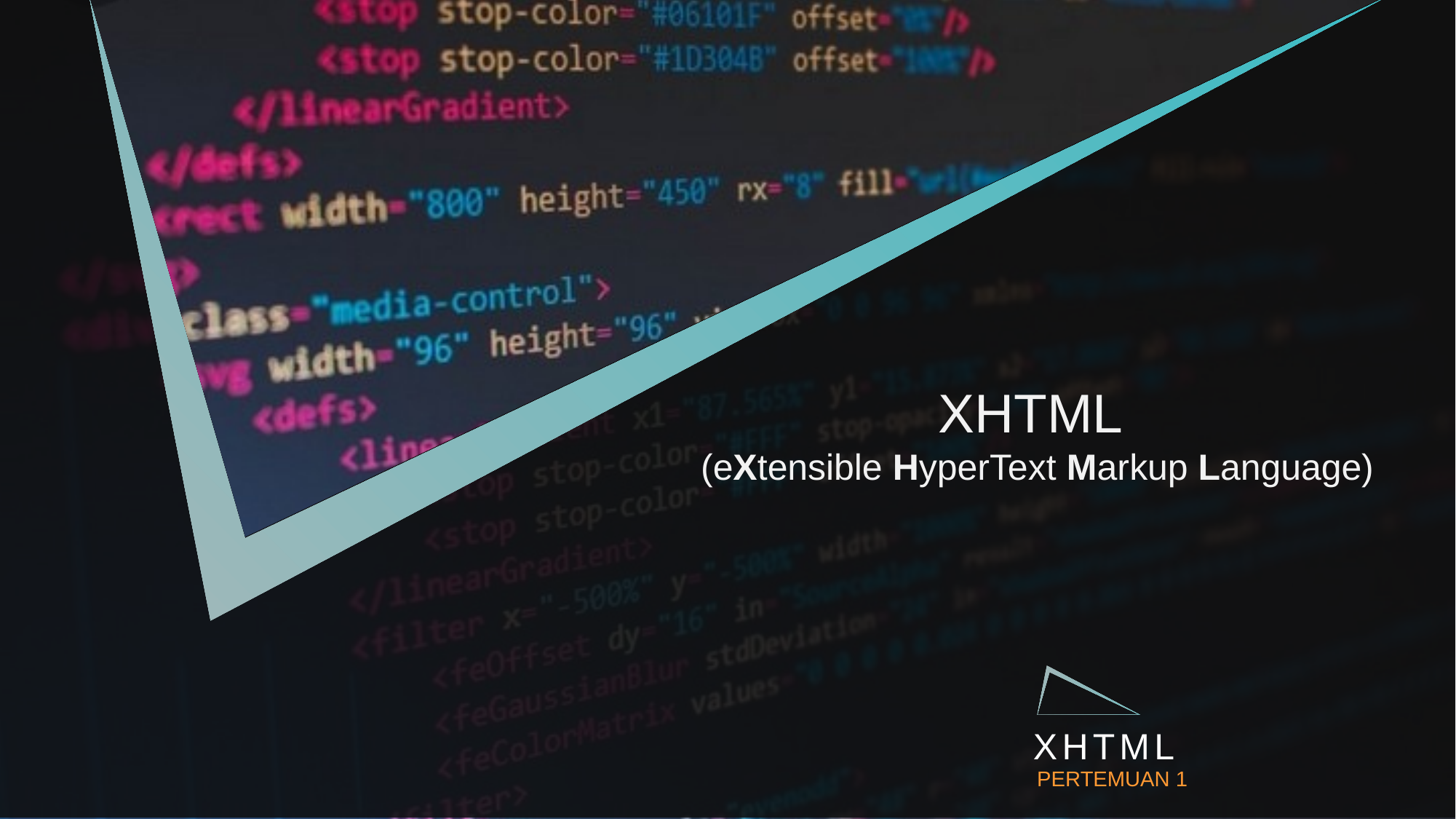

XHTML
(eXtensible HyperText Markup Language)

XHTML
PERTEMUAN 1